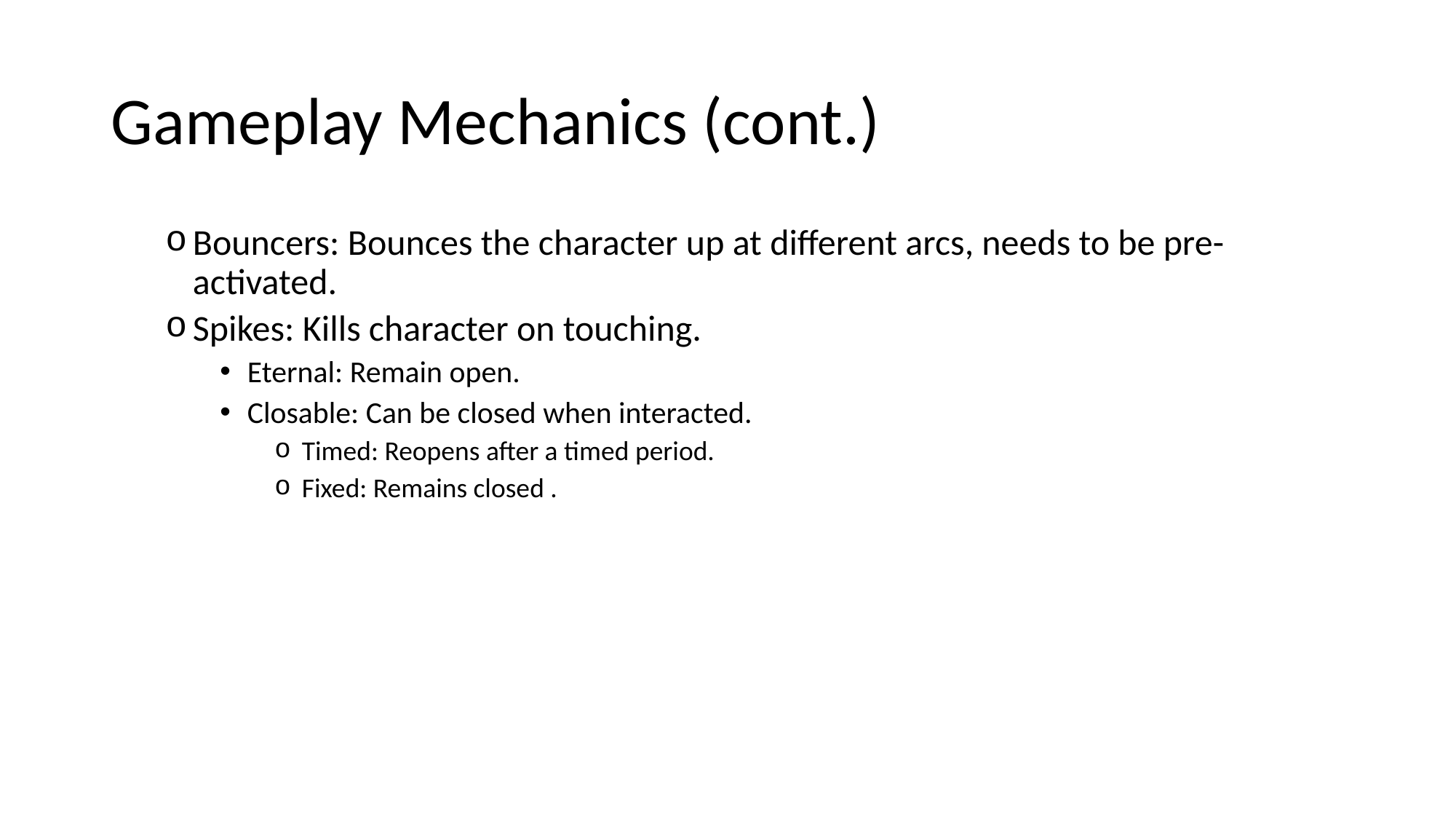

# Gameplay Mechanics (cont.)
Bouncers: Bounces the character up at different arcs, needs to be pre-activated.
Spikes: Kills character on touching.
Eternal: Remain open.
Closable: Can be closed when interacted.
Timed: Reopens after a timed period.
Fixed: Remains closed .